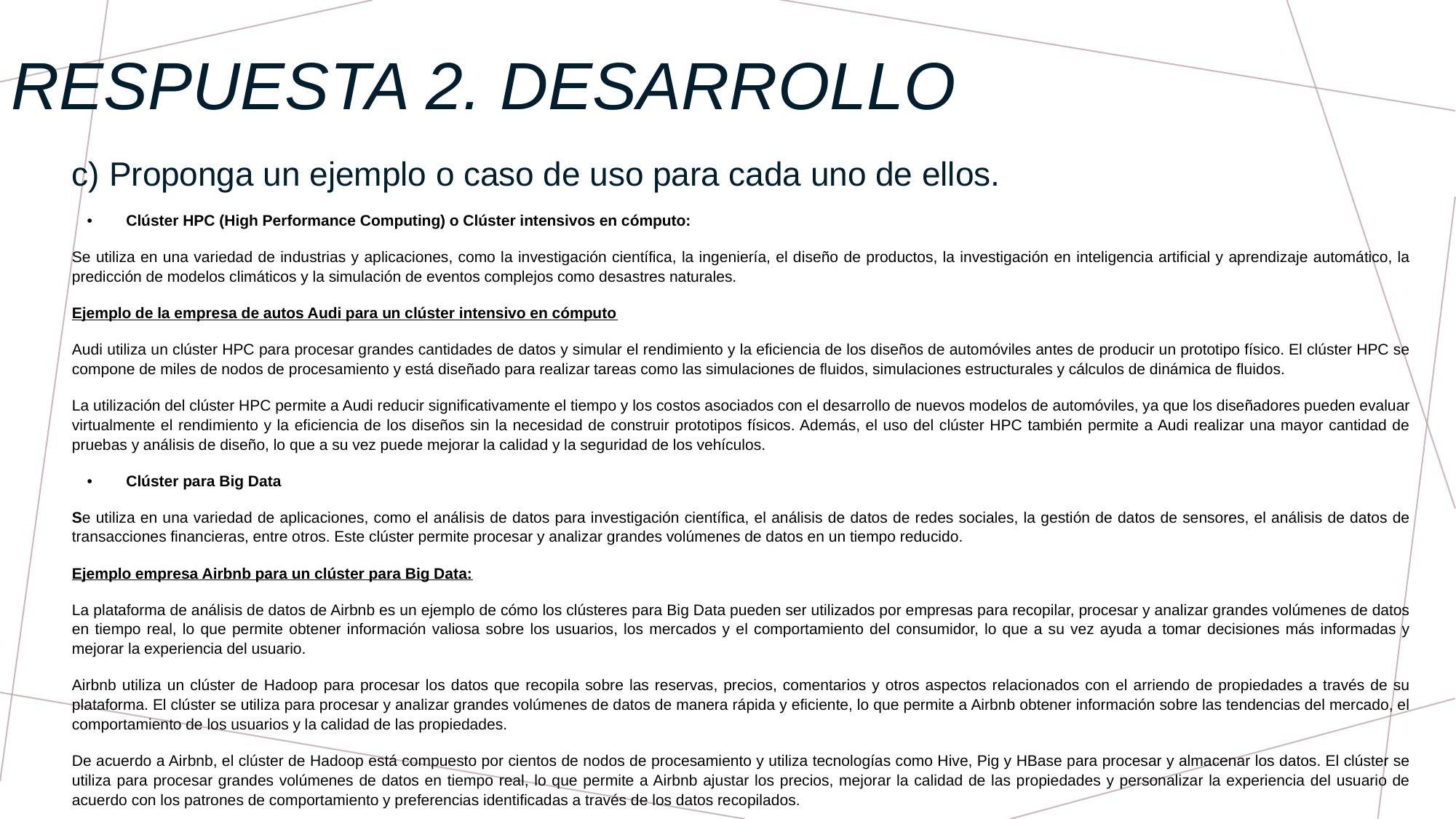

# RESPUESTA 2. DESARROLLO
c) Proponga un ejemplo o caso de uso para cada uno de ellos.
Clúster HPC (High Performance Computing) o Clúster intensivos en cómputo:
Se utiliza en una variedad de industrias y aplicaciones, como la investigación científica, la ingeniería, el diseño de productos, la investigación en inteligencia artificial y aprendizaje automático, la predicción de modelos climáticos y la simulación de eventos complejos como desastres naturales.
Ejemplo de la empresa de autos Audi para un clúster intensivo en cómputo
Audi utiliza un clúster HPC para procesar grandes cantidades de datos y simular el rendimiento y la eficiencia de los diseños de automóviles antes de producir un prototipo físico. El clúster HPC se compone de miles de nodos de procesamiento y está diseñado para realizar tareas como las simulaciones de fluidos, simulaciones estructurales y cálculos de dinámica de fluidos.
La utilización del clúster HPC permite a Audi reducir significativamente el tiempo y los costos asociados con el desarrollo de nuevos modelos de automóviles, ya que los diseñadores pueden evaluar virtualmente el rendimiento y la eficiencia de los diseños sin la necesidad de construir prototipos físicos. Además, el uso del clúster HPC también permite a Audi realizar una mayor cantidad de pruebas y análisis de diseño, lo que a su vez puede mejorar la calidad y la seguridad de los vehículos.
Clúster para Big Data
Se utiliza en una variedad de aplicaciones, como el análisis de datos para investigación científica, el análisis de datos de redes sociales, la gestión de datos de sensores, el análisis de datos de transacciones financieras, entre otros. Este clúster permite procesar y analizar grandes volúmenes de datos en un tiempo reducido.
Ejemplo empresa Airbnb para un clúster para Big Data:
La plataforma de análisis de datos de Airbnb es un ejemplo de cómo los clústeres para Big Data pueden ser utilizados por empresas para recopilar, procesar y analizar grandes volúmenes de datos en tiempo real, lo que permite obtener información valiosa sobre los usuarios, los mercados y el comportamiento del consumidor, lo que a su vez ayuda a tomar decisiones más informadas y mejorar la experiencia del usuario.
Airbnb utiliza un clúster de Hadoop para procesar los datos que recopila sobre las reservas, precios, comentarios y otros aspectos relacionados con el arriendo de propiedades a través de su plataforma. El clúster se utiliza para procesar y analizar grandes volúmenes de datos de manera rápida y eficiente, lo que permite a Airbnb obtener información sobre las tendencias del mercado, el comportamiento de los usuarios y la calidad de las propiedades.
De acuerdo a Airbnb, el clúster de Hadoop está compuesto por cientos de nodos de procesamiento y utiliza tecnologías como Hive, Pig y HBase para procesar y almacenar los datos. El clúster se utiliza para procesar grandes volúmenes de datos en tiempo real, lo que permite a Airbnb ajustar los precios, mejorar la calidad de las propiedades y personalizar la experiencia del usuario de acuerdo con los patrones de comportamiento y preferencias identificadas a través de los datos recopilados.